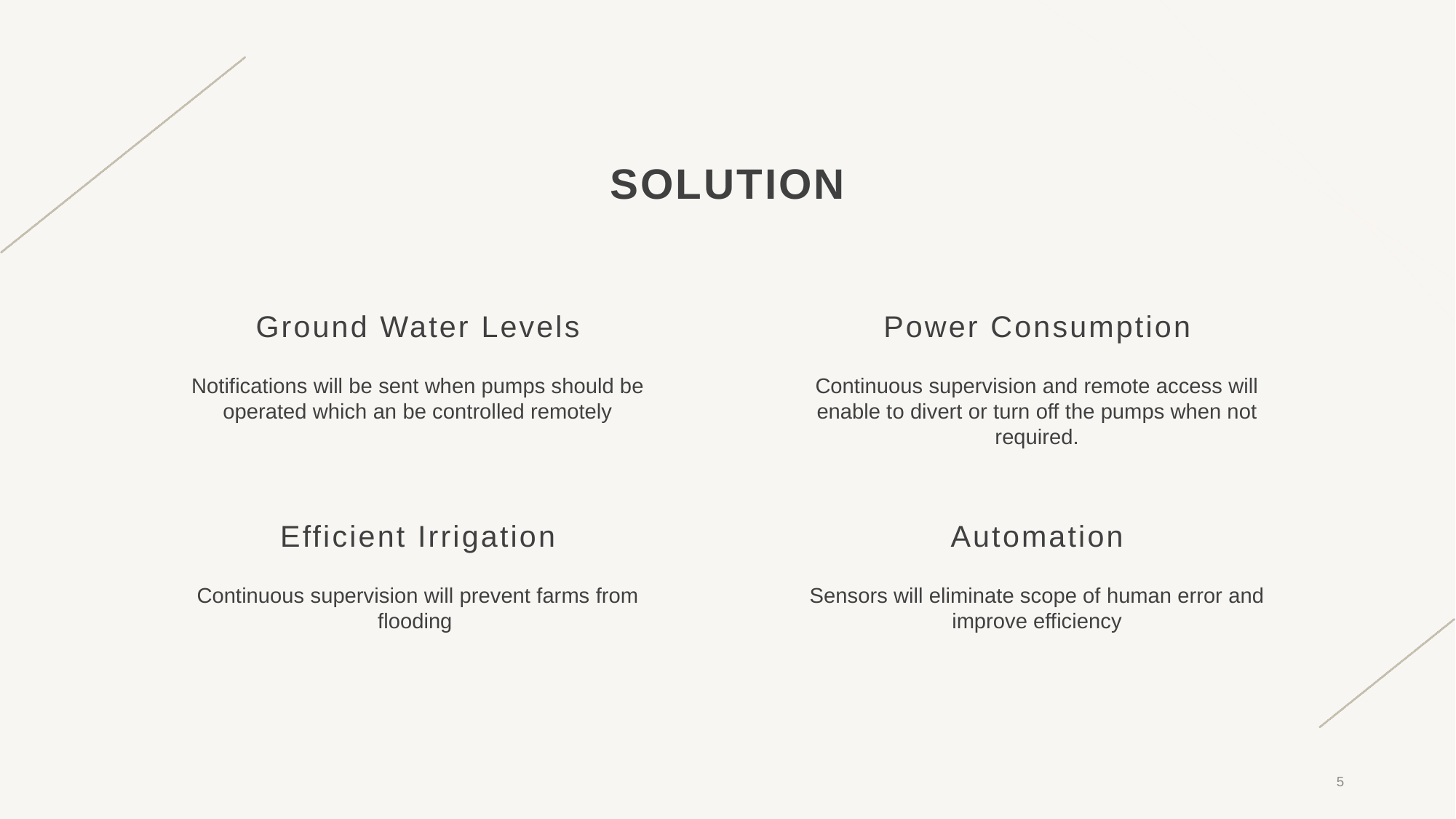

# SOLUTION
Ground Water Levels
Power Consumption
Notifications will be sent when pumps should be operated which an be controlled remotely
Continuous supervision and remote access will enable to divert or turn off the pumps when not required.

Efficient Irrigation
Automation
Continuous supervision will prevent farms from flooding

Sensors will eliminate scope of human error and improve efficiency
5